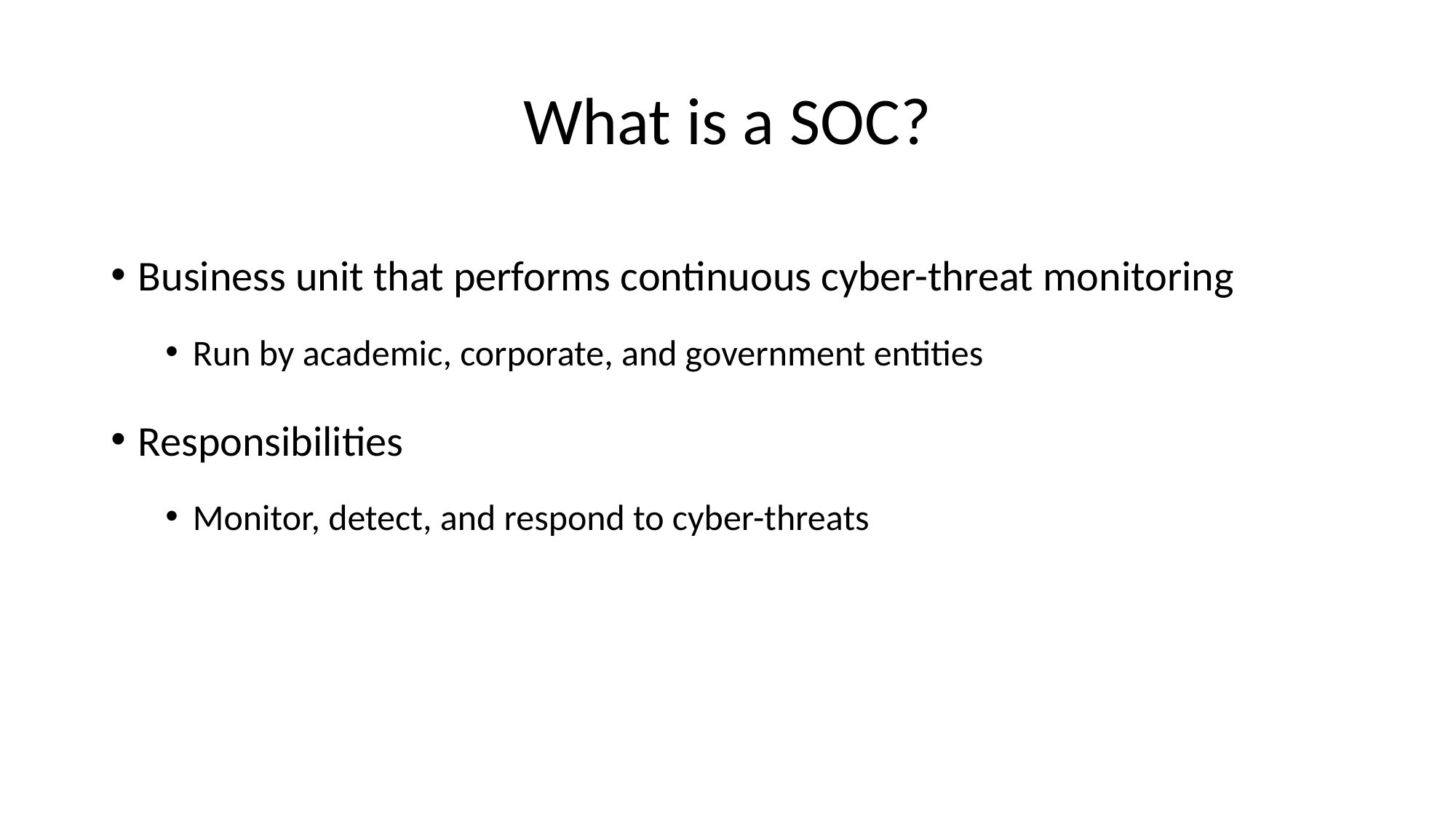

# What is a SOC?
Business unit that performs continuous cyber-threat monitoring
Run by academic, corporate, and government entities
Responsibilities
Monitor, detect, and respond to cyber-threats